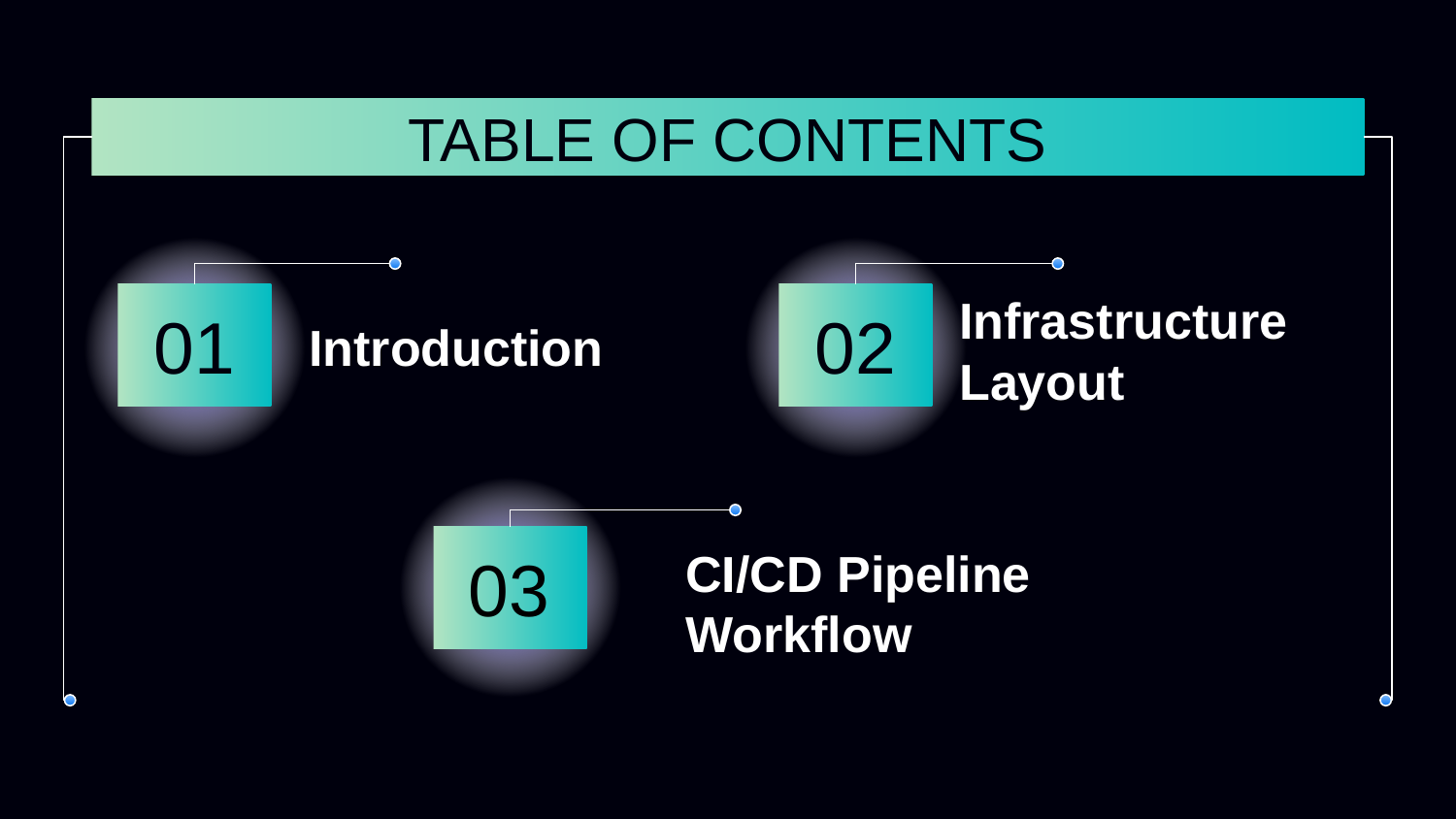

# TABLE OF CONTENTS

01
02
Introduction
Infrastructure Layout

 03
CI/CD Pipeline Workflow
03